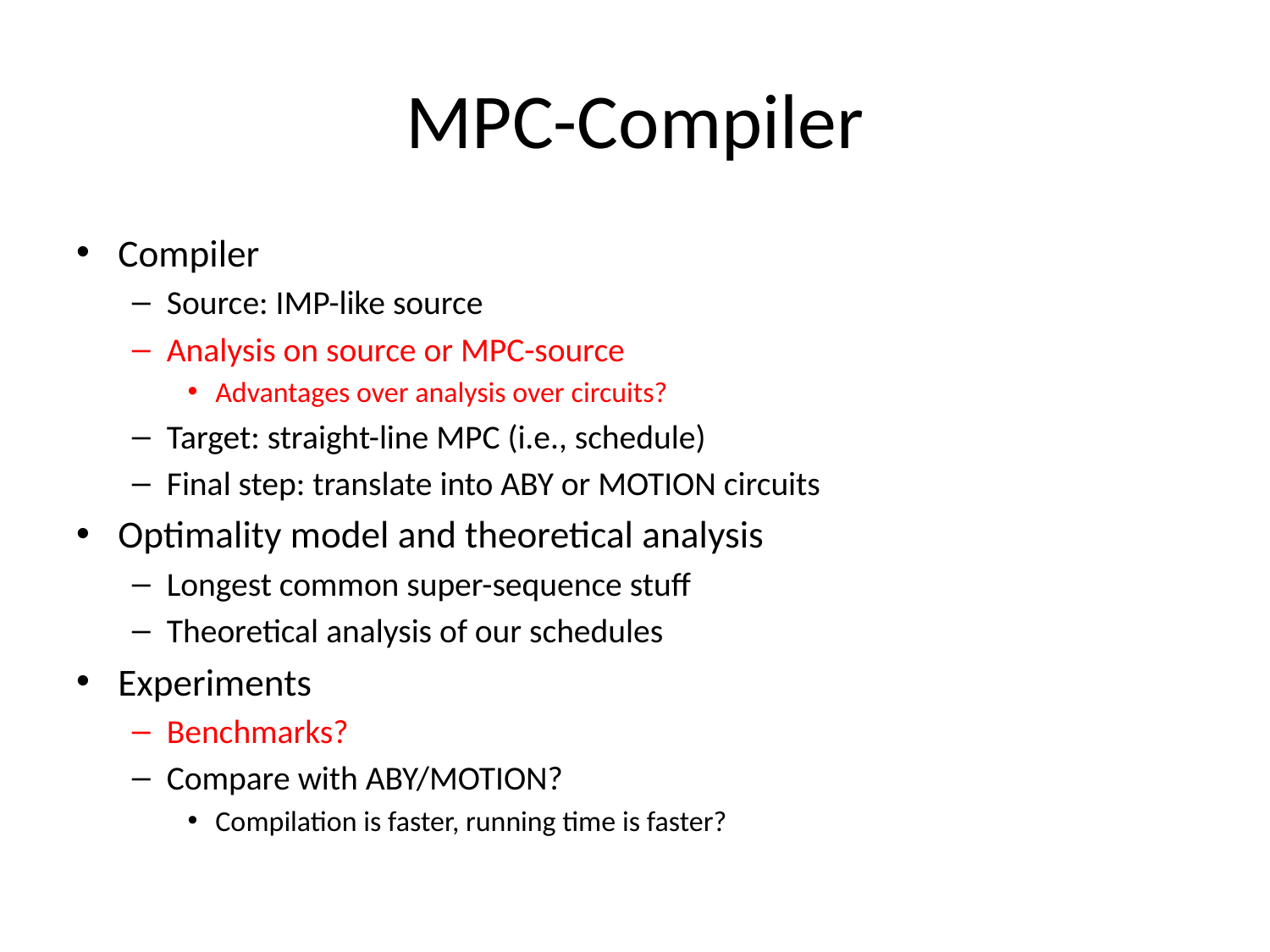

# MPC-Compiler
Compiler
Source: IMP-like source
Analysis on source or MPC-source
Advantages over analysis over circuits?
Target: straight-line MPC (i.e., schedule)
Final step: translate into ABY or MOTION circuits
Optimality model and theoretical analysis
Longest common super-sequence stuff
Theoretical analysis of our schedules
Experiments
Benchmarks?
Compare with ABY/MOTION?
Compilation is faster, running time is faster?